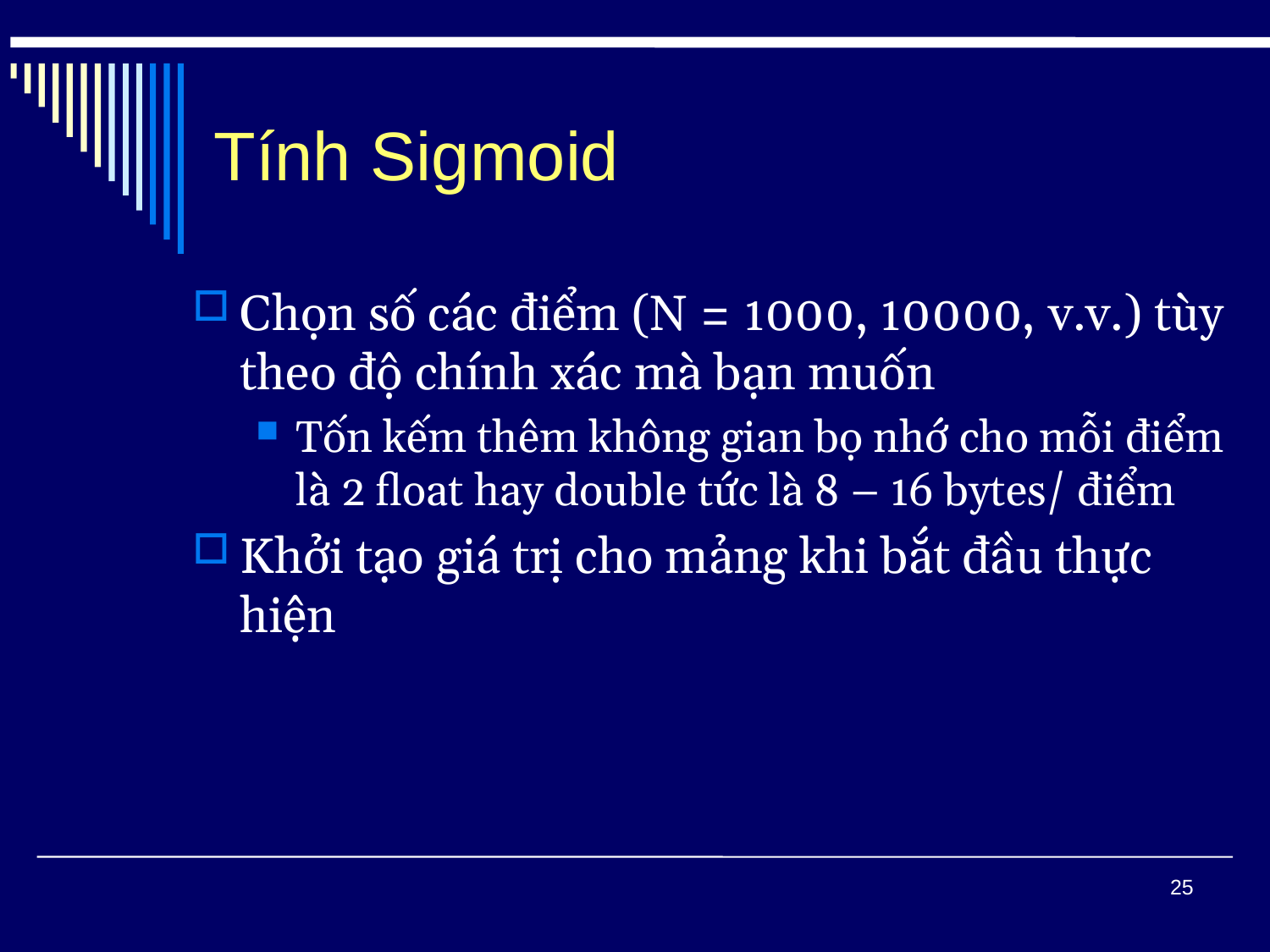

# Tính Sigmoid
Chọn số các điểm (N = 1000, 10000, v.v.) tùy theo độ chính xác mà bạn muốn
Tốn kếm thêm không gian bọ nhớ cho mỗi điểm là 2 float hay double tức là 8 – 16 bytes/ điểm
Khởi tạo giá trị cho mảng khi bắt đầu thực hiện
25